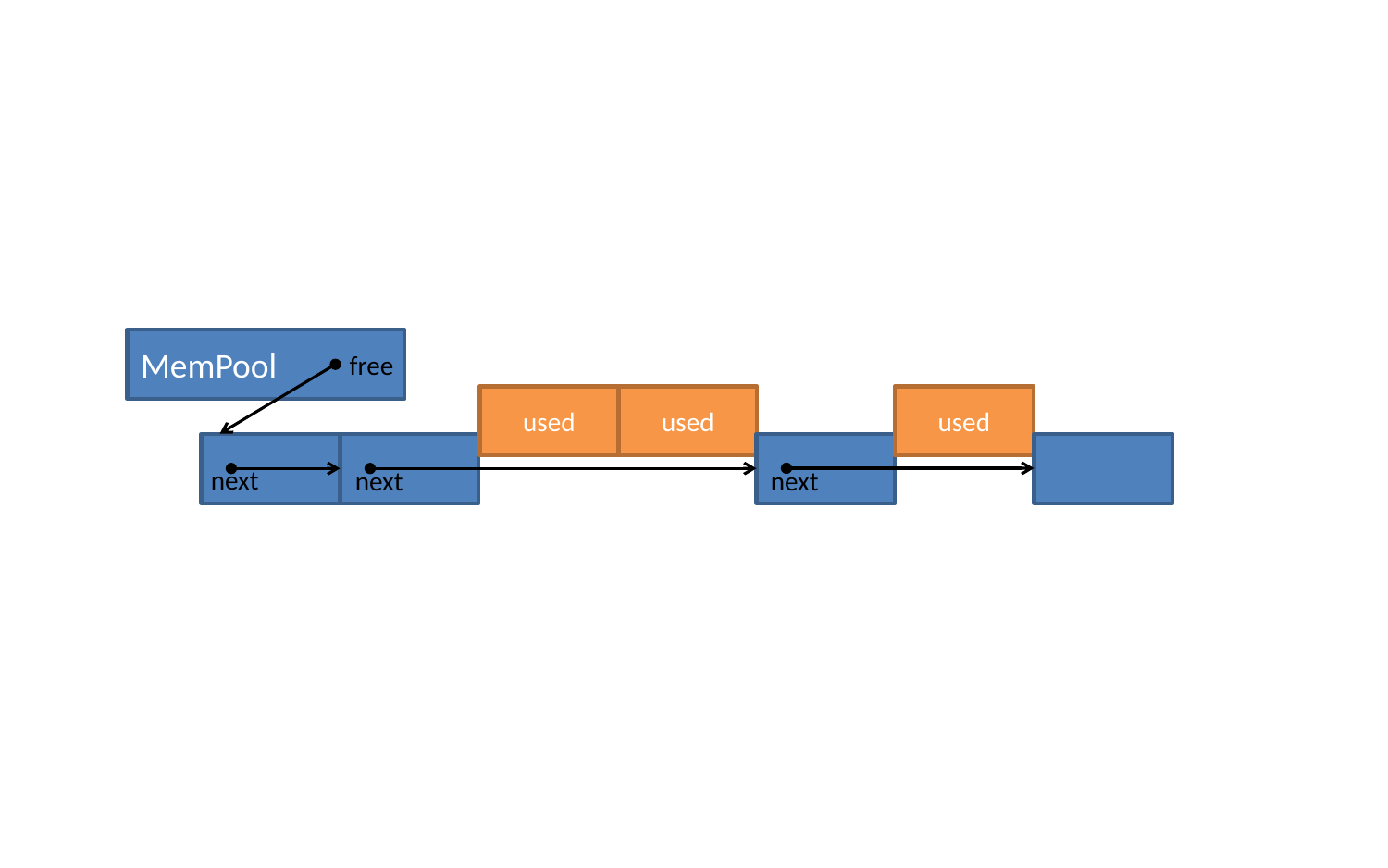

MemPool
free
used
used
used

next
next
next